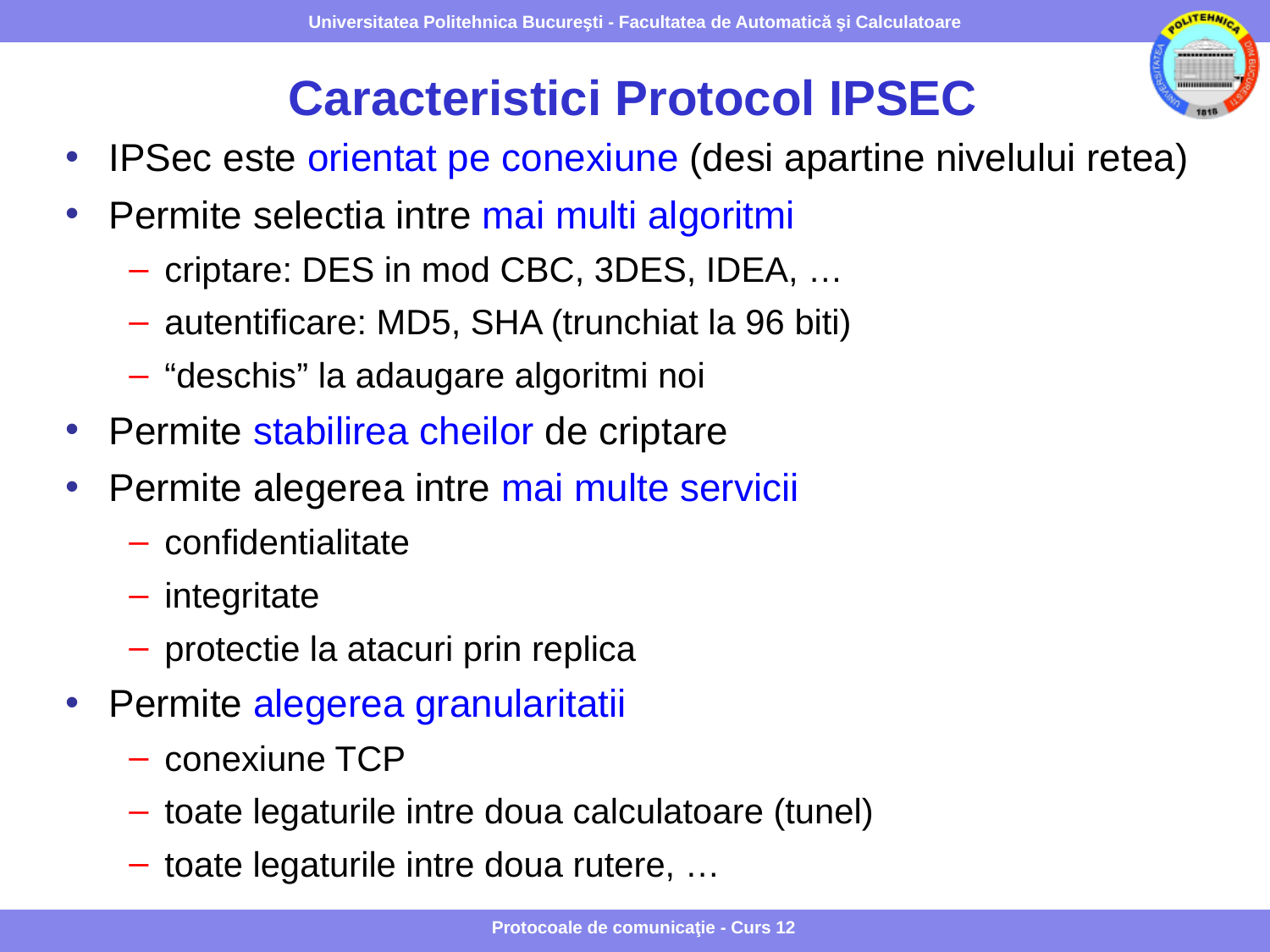

# Caracteristici Protocol IPSEC
IPSec este orientat pe conexiune (desi apartine nivelului retea)
Permite selectia intre mai multi algoritmi
criptare: DES in mod CBC, 3DES, IDEA, …
autentificare: MD5, SHA (trunchiat la 96 biti)
“deschis” la adaugare algoritmi noi
Permite stabilirea cheilor de criptare
Permite alegerea intre mai multe servicii
confidentialitate
integritate
protectie la atacuri prin replica
Permite alegerea granularitatii
conexiune TCP
toate legaturile intre doua calculatoare (tunel)
toate legaturile intre doua rutere, …
Protocoale de comunicaţie - Curs 12